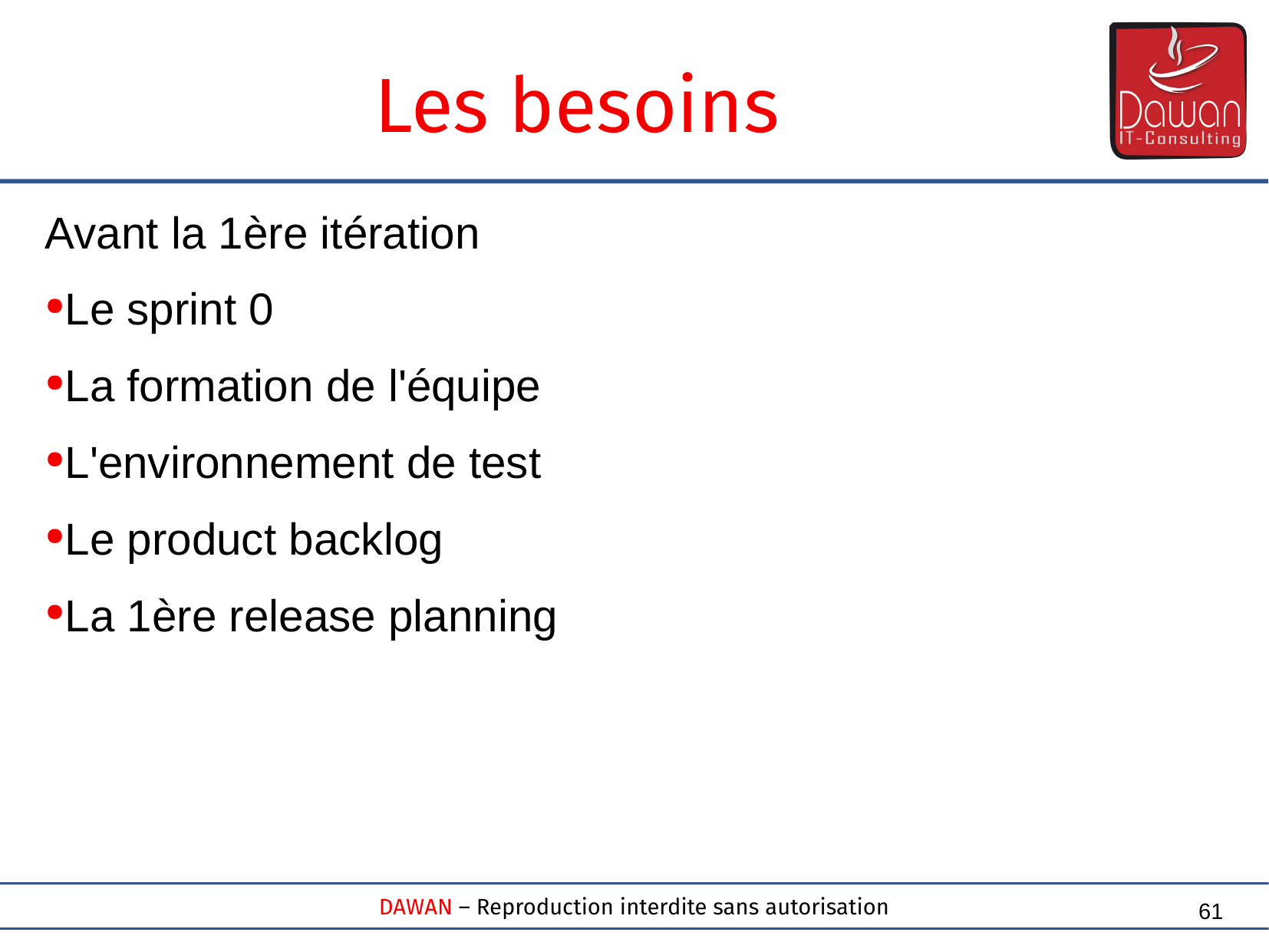

Les besoins
Avant la 1ère itération
Le sprint 0
La formation de l'équipe
L'environnement de test
Le product backlog
La 1ère release planning
61